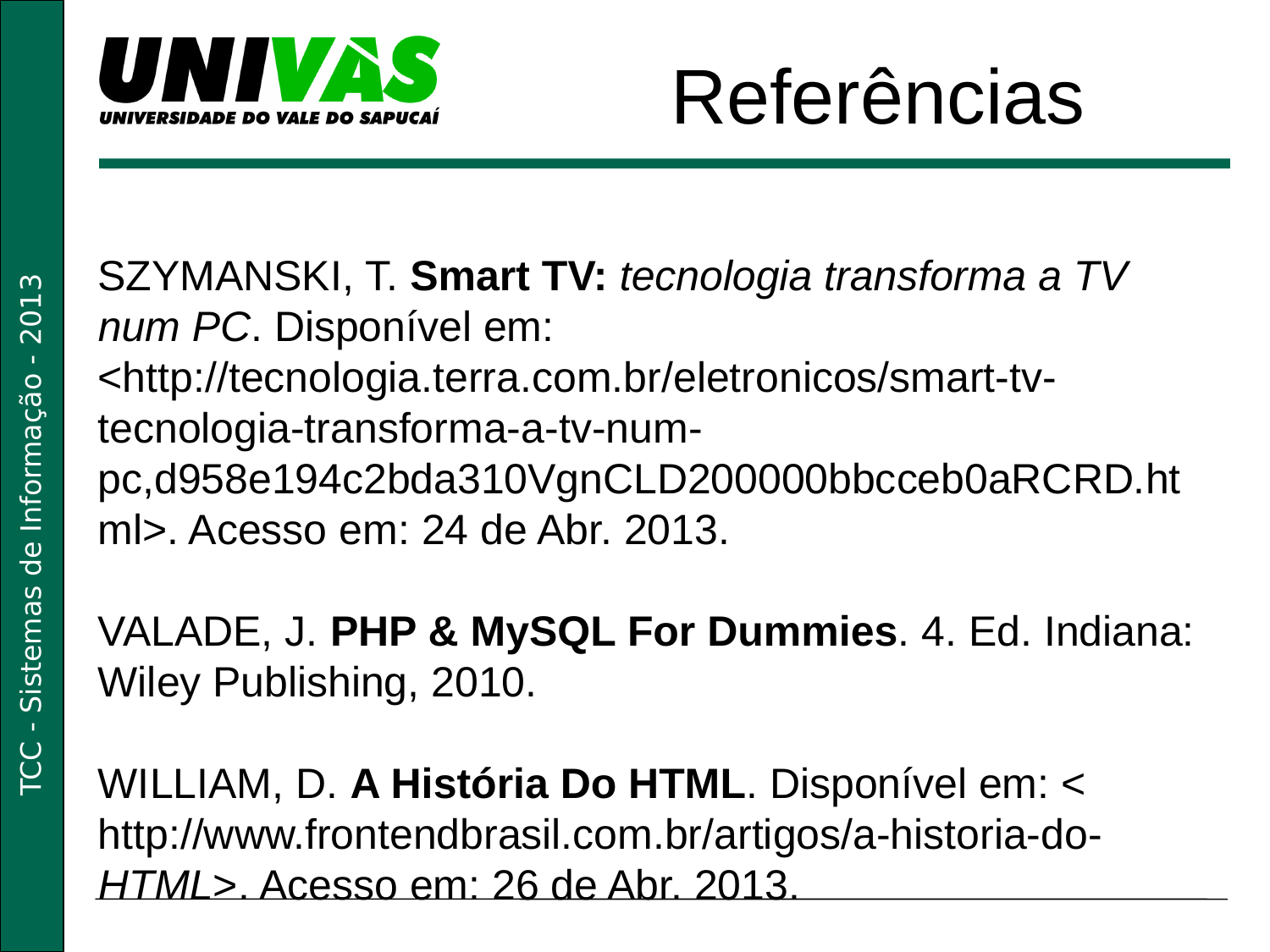

Referências
SZYMANSKI, T. Smart TV: tecnologia transforma a TV num PC. Disponível em: <http://tecnologia.terra.com.br/eletronicos/smart-tv-tecnologia-transforma-a-tv-num-pc,d958e194c2bda310VgnCLD200000bbcceb0aRCRD.html>. Acesso em: 24 de Abr. 2013.

VALADE, J. PHP & MySQL For Dummies. 4. Ed. Indiana: Wiley Publishing, 2010.

WILLIAM, D. A História Do HTML. Disponível em: < http://www.frontendbrasil.com.br/artigos/a-historia-do-HTML>. Acesso em: 26 de Abr. 2013.